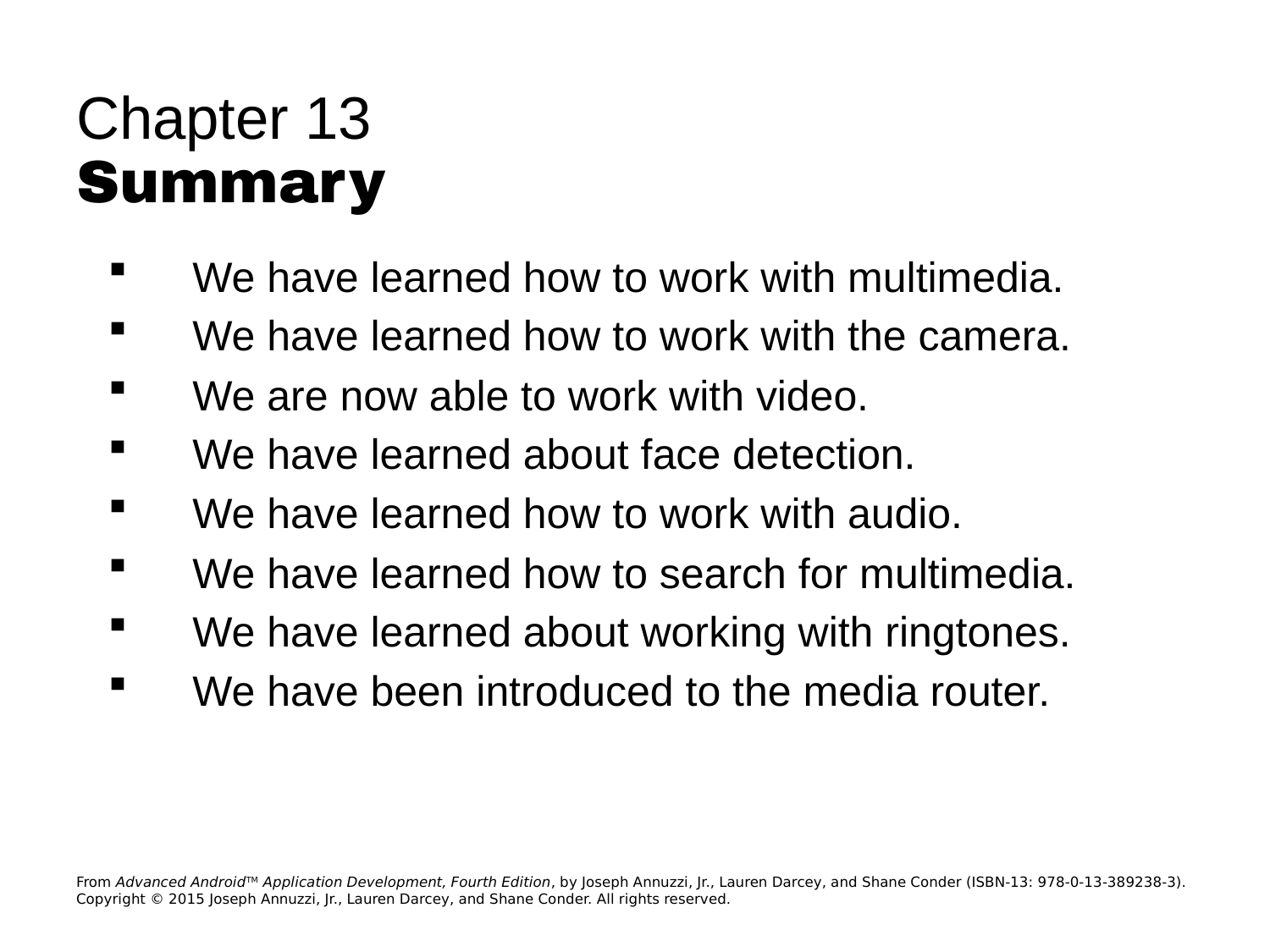

# Chapter 13 Summary
We have learned how to work with multimedia.
We have learned how to work with the camera.
We are now able to work with video.
We have learned about face detection.
We have learned how to work with audio.
We have learned how to search for multimedia.
We have learned about working with ringtones.
We have been introduced to the media router.
From Advanced AndroidTM Application Development, Fourth Edition, by Joseph Annuzzi, Jr., Lauren Darcey, and Shane Conder (ISBN-13: 978-0-13-389238-3). Copyright © 2015 Joseph Annuzzi, Jr., Lauren Darcey, and Shane Conder. All rights reserved.